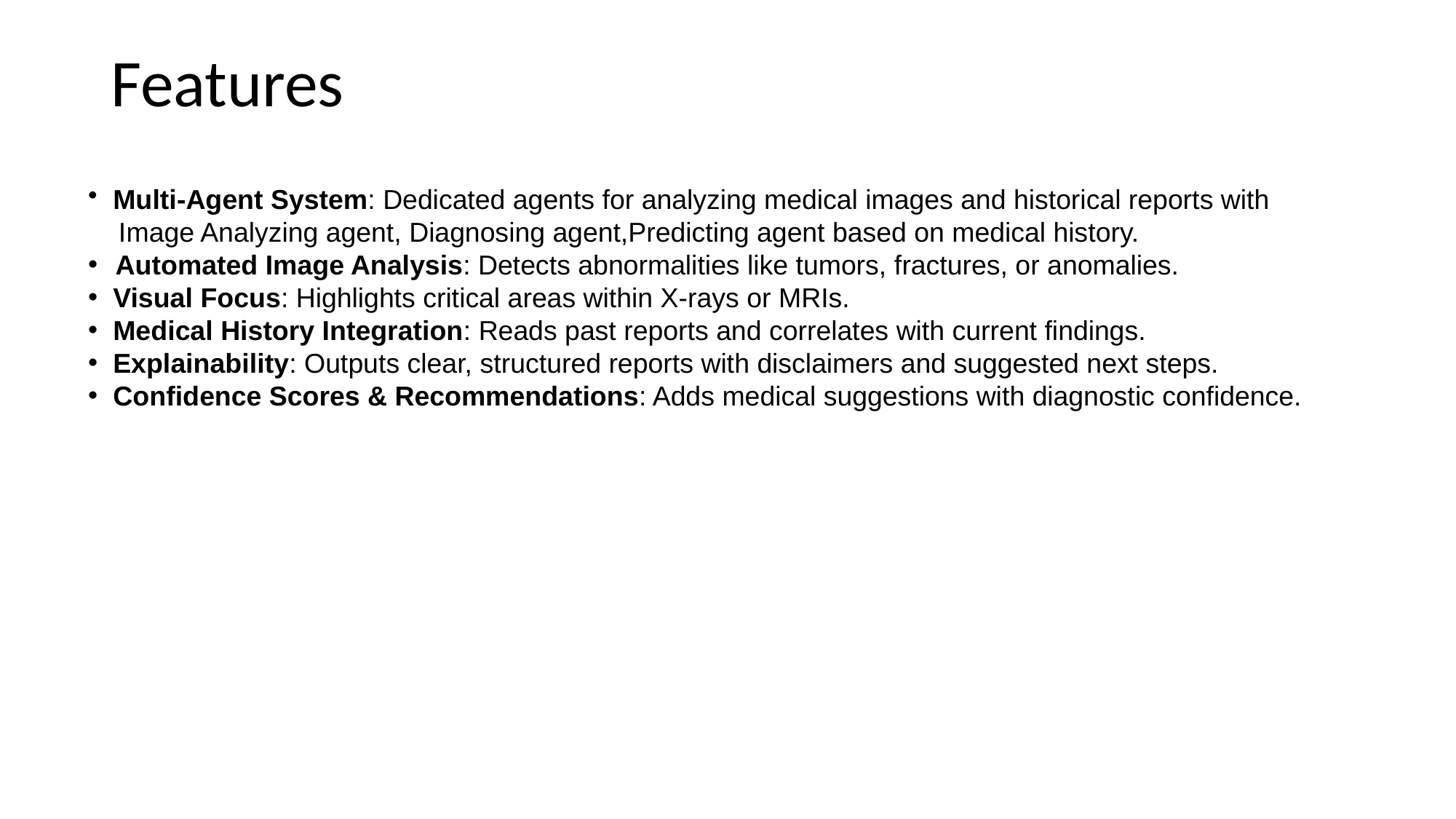

# Features
  Multi-Agent System: Dedicated agents for analyzing medical images and historical reports with
    Image Analyzing agent, Diagnosing agent,Predicting agent based on medical history.
Automated Image Analysis: Detects abnormalities like tumors, fractures, or anomalies.
  Visual Focus: Highlights critical areas within X-rays or MRIs.
  Medical History Integration: Reads past reports and correlates with current findings.
  Explainability: Outputs clear, structured reports with disclaimers and suggested next steps.
  Confidence Scores & Recommendations: Adds medical suggestions with diagnostic confidence.